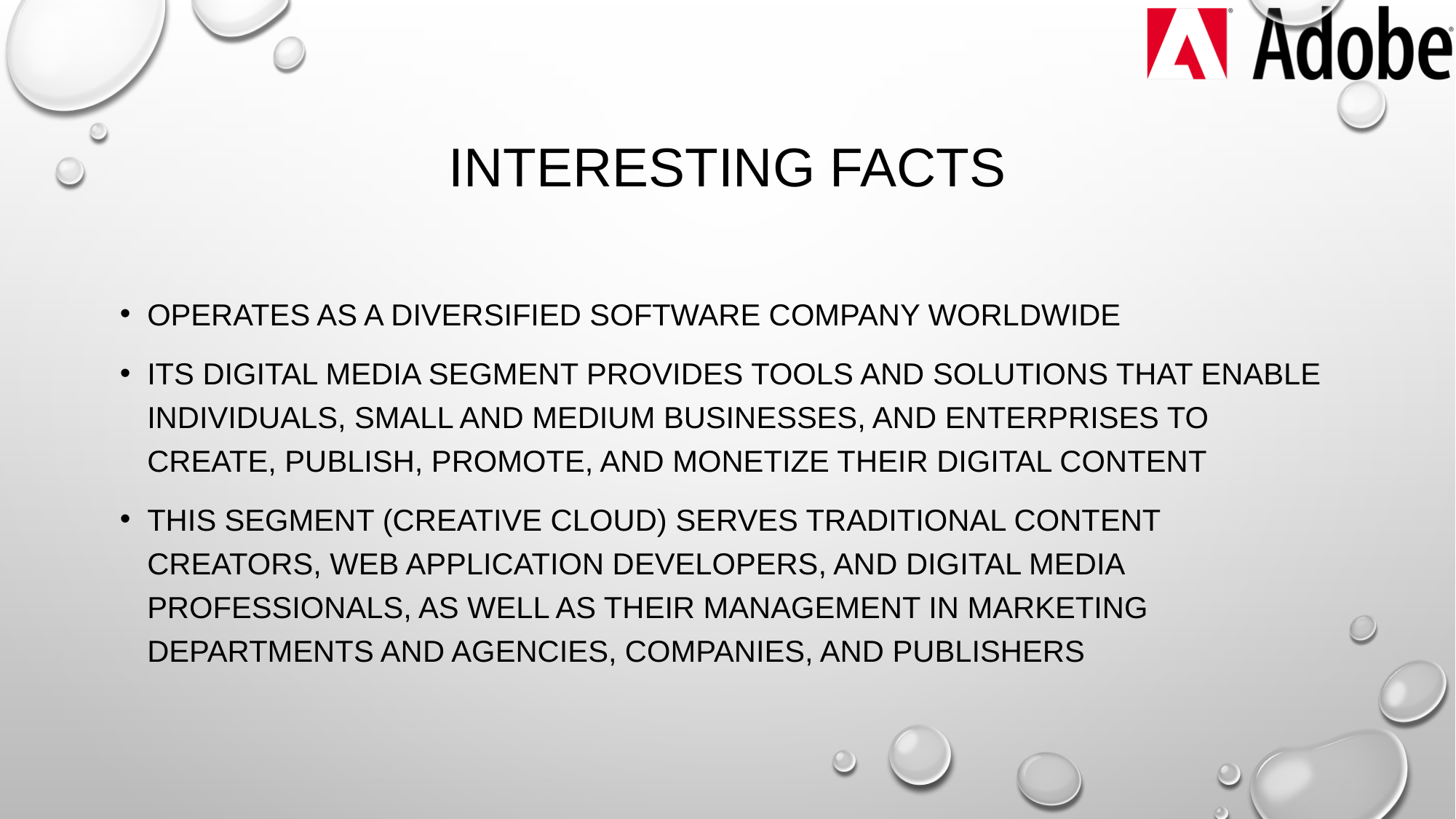

# Interesting facts
operates as a diversified software company worldwide
Its Digital Media segment provides tools and solutions that enable individuals, small and medium businesses, and enterprises to create, publish, promote, and monetize their digital content
This segment (Creative Cloud) serves traditional content creators, Web application developers, and digital media professionals, as well as their management in marketing departments and agencies, companies, and publishers